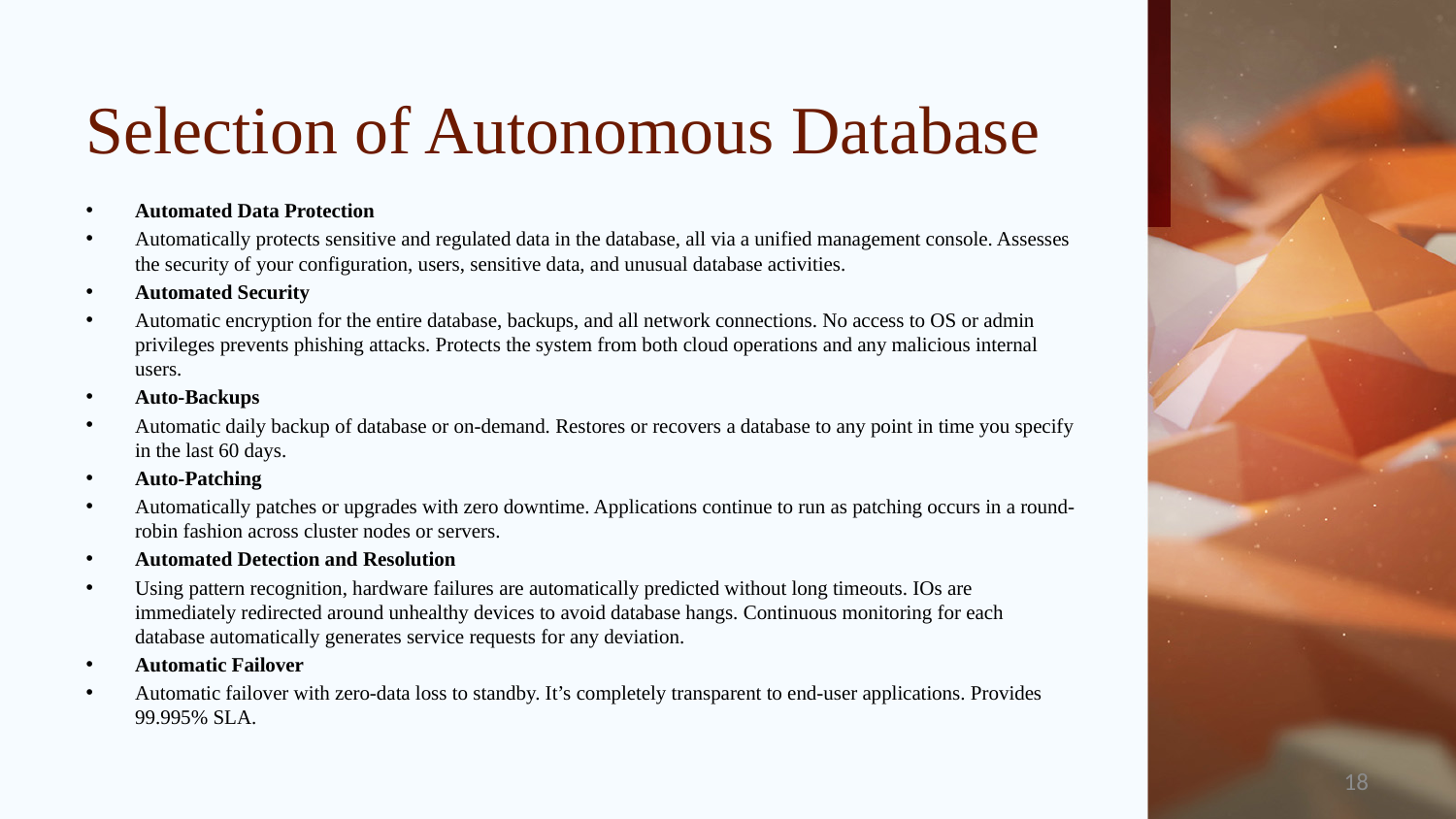

# Selection of Autonomous Database
Automated Data Protection
Automatically protects sensitive and regulated data in the database, all via a unified management console. Assesses the security of your configuration, users, sensitive data, and unusual database activities.
Automated Security
Automatic encryption for the entire database, backups, and all network connections. No access to OS or admin privileges prevents phishing attacks. Protects the system from both cloud operations and any malicious internal users.
Auto-Backups
Automatic daily backup of database or on-demand. Restores or recovers a database to any point in time you specify in the last 60 days.
Auto-Patching
Automatically patches or upgrades with zero downtime. Applications continue to run as patching occurs in a round-robin fashion across cluster nodes or servers.
Automated Detection and Resolution
Using pattern recognition, hardware failures are automatically predicted without long timeouts. IOs are immediately redirected around unhealthy devices to avoid database hangs. Continuous monitoring for each database automatically generates service requests for any deviation.
Automatic Failover
Automatic failover with zero-data loss to standby. It’s completely transparent to end-user applications. Provides 99.995% SLA.

18